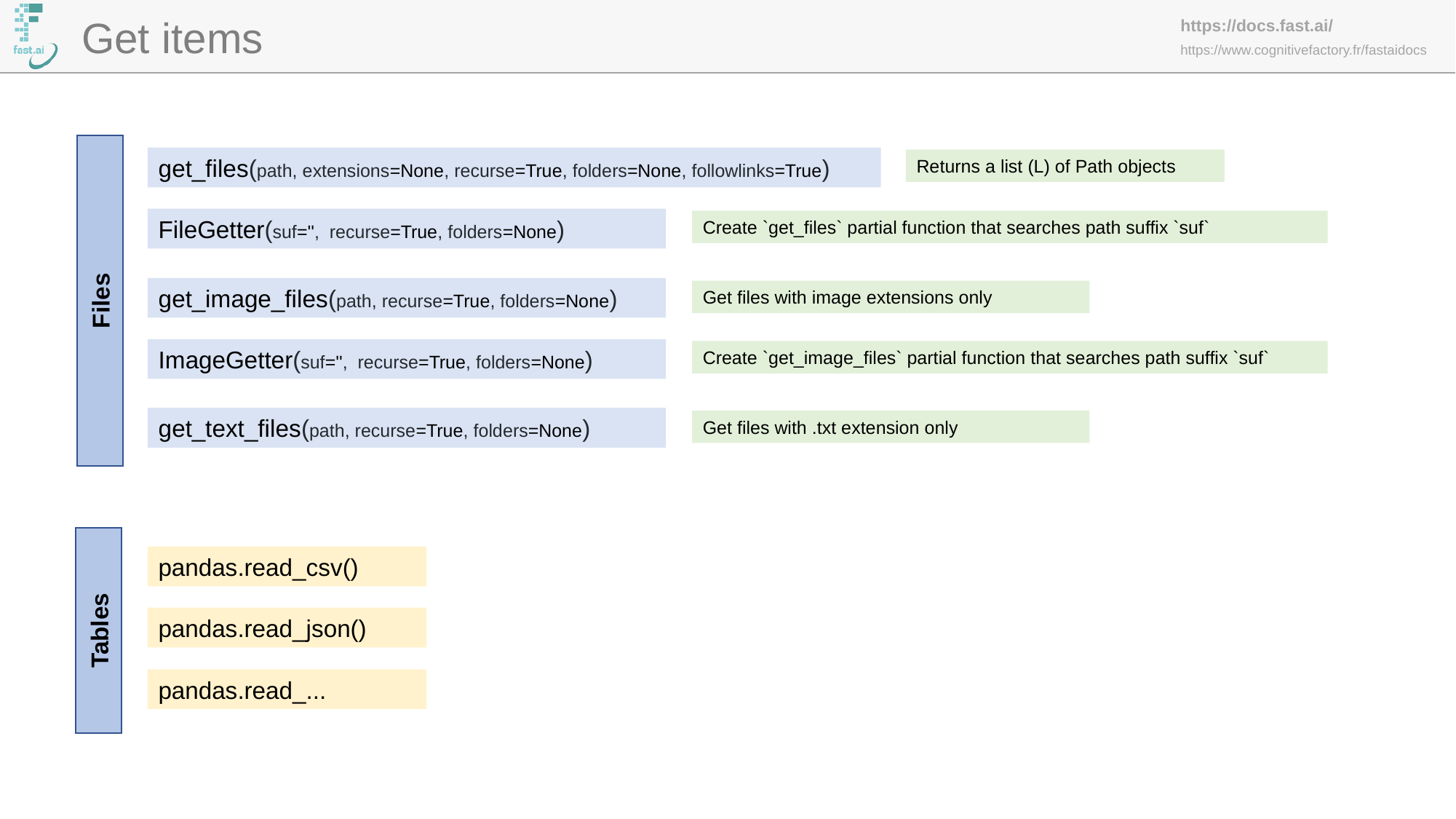

Get items
get_files(path, extensions=None, recurse=True, folders=None, followlinks=True)
Returns a list (L) of Path objects
FileGetter(suf='',  recurse=True, folders=None)
Create `get_files` partial function that searches path suffix `suf`
Files
get_image_files(path, recurse=True, folders=None)
Get files with image extensions only
ImageGetter(suf='',  recurse=True, folders=None)
Create `get_image_files` partial function that searches path suffix `suf`
get_text_files(path, recurse=True, folders=None)
Get files with .txt extension only
pandas.read_csv()
Tables
pandas.read_json()
pandas.read_...